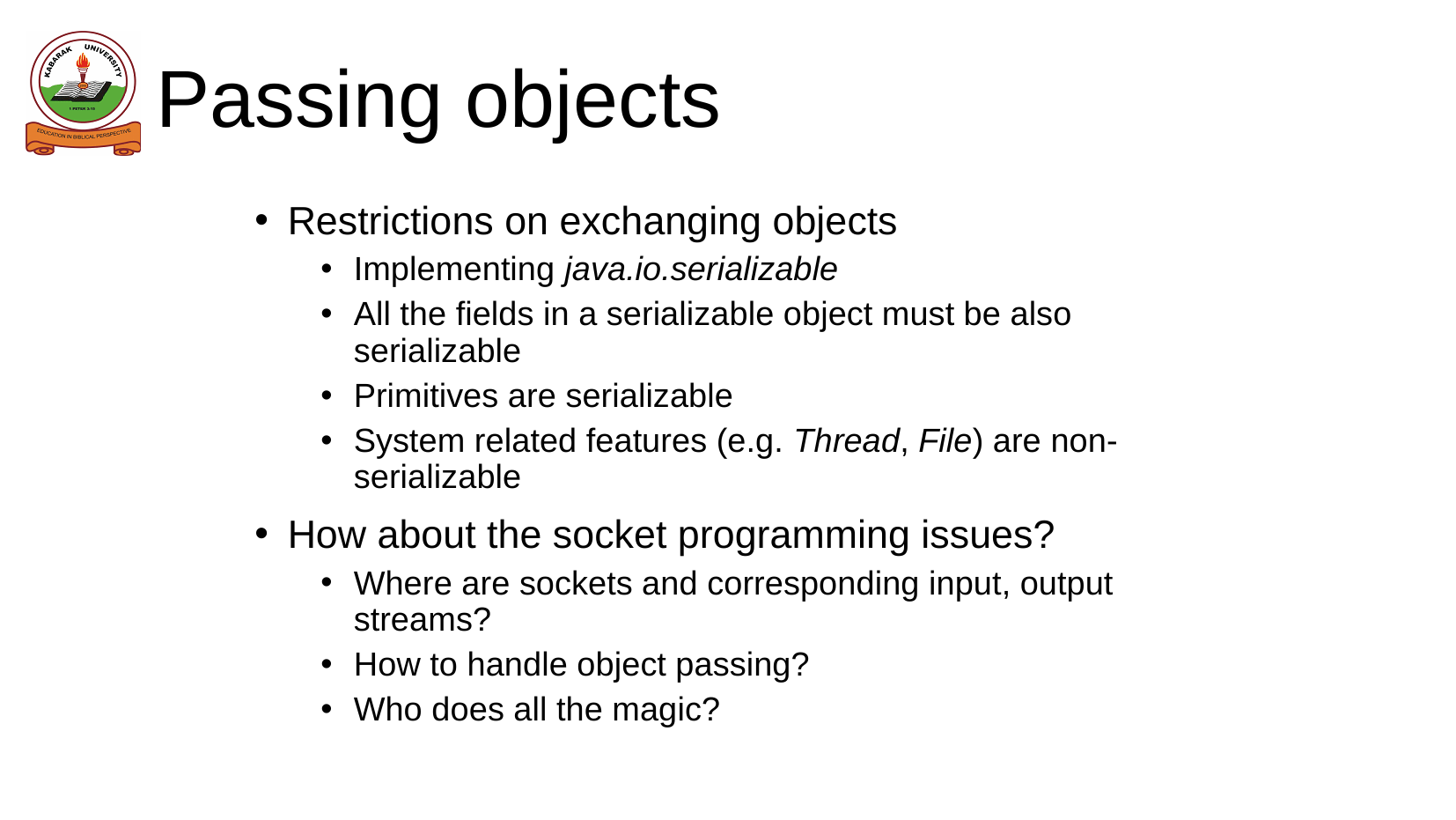

# Passing objects
Restrictions on exchanging objects
Implementing java.io.serializable
All the fields in a serializable object must be also serializable
Primitives are serializable
System related features (e.g. Thread, File) are non-serializable
How about the socket programming issues?
Where are sockets and corresponding input, output streams?
How to handle object passing?
Who does all the magic?